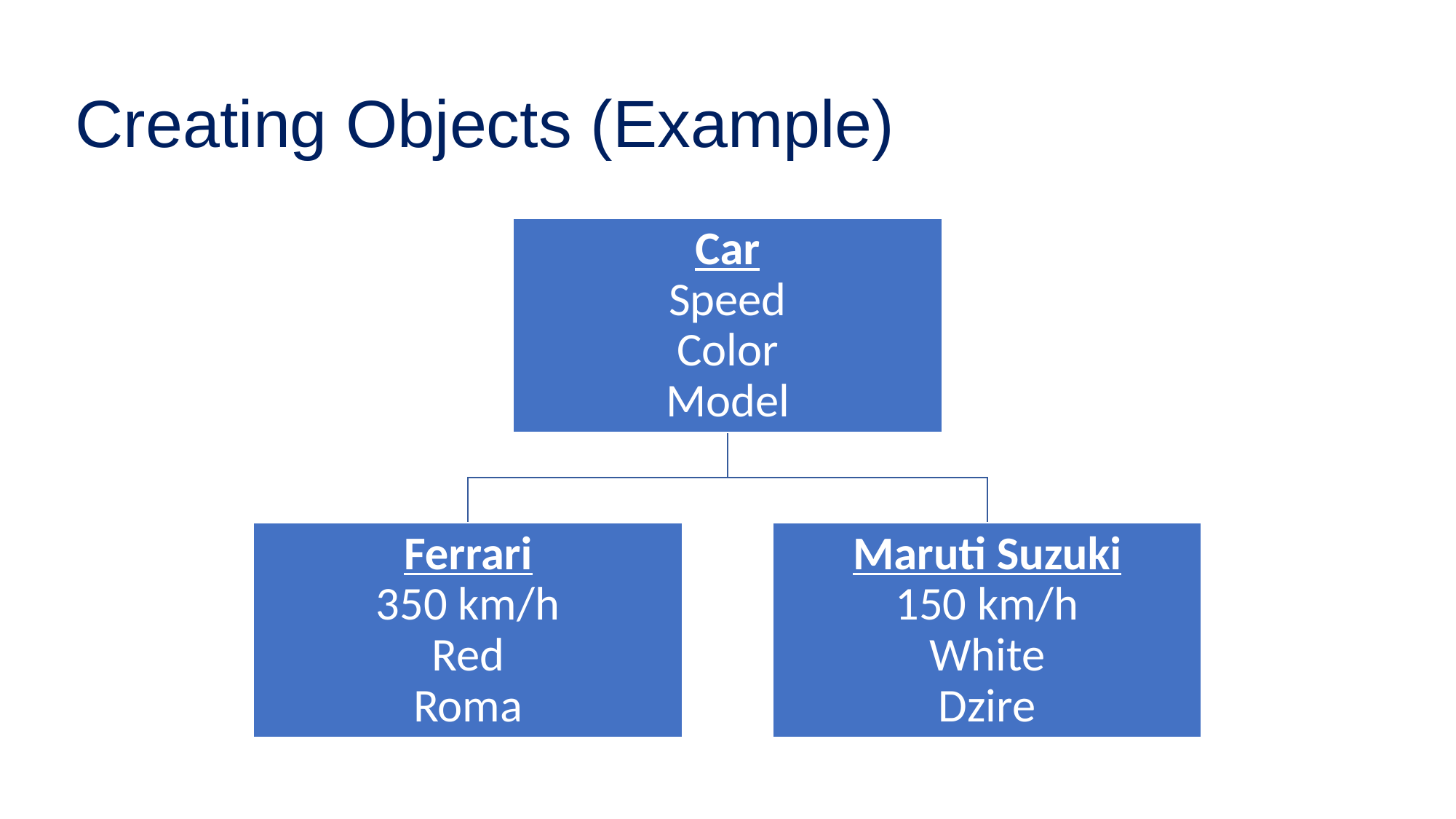

# Creating Objects (Example)
Car
Speed
Color
Model
Ferrari
350 km/h
Red
Roma
Maruti Suzuki
150 km/h
White
Dzire